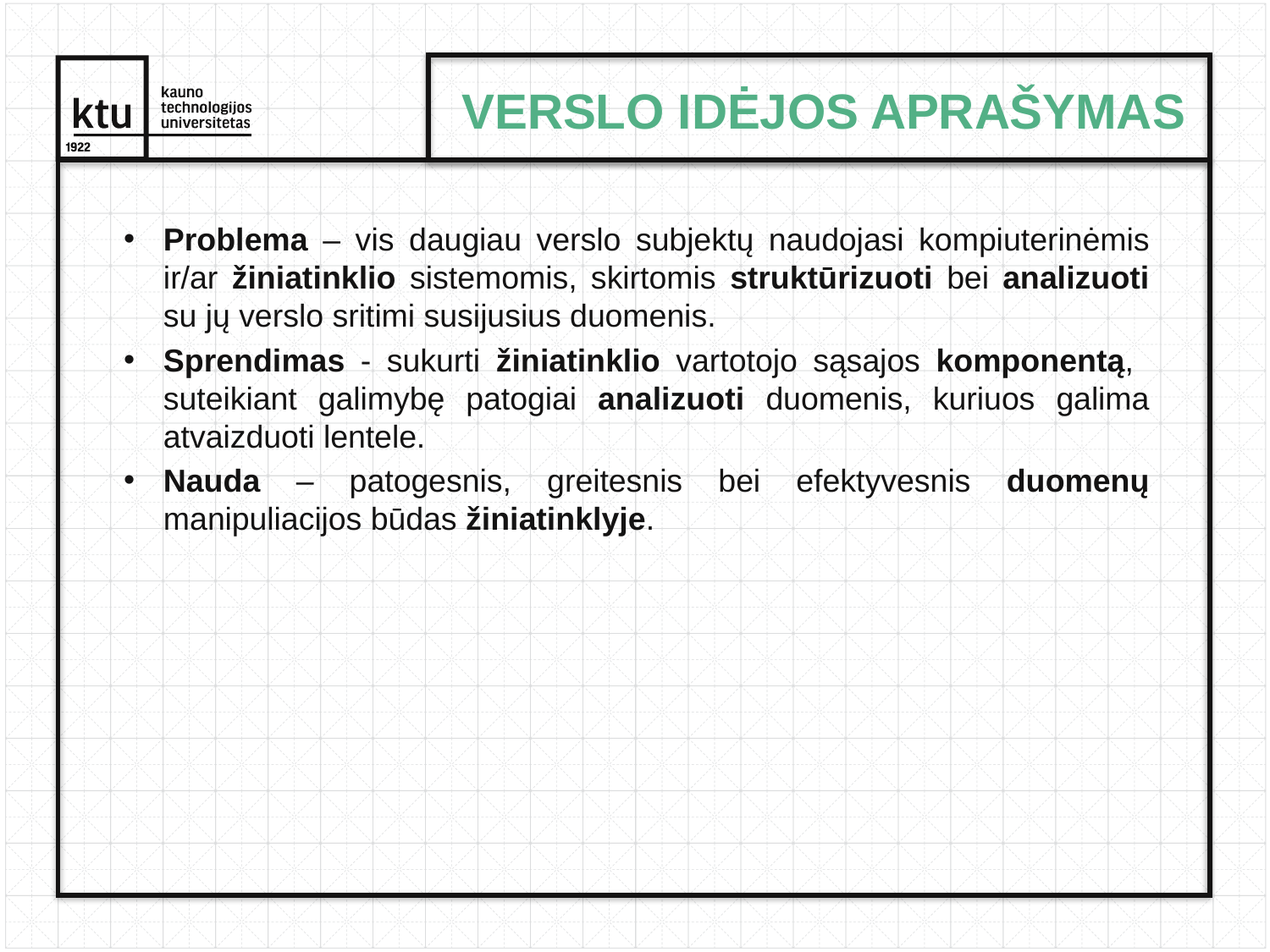

# Verslo idėjos aprašymas
Problema – vis daugiau verslo subjektų naudojasi kompiuterinėmis ir/ar žiniatinklio sistemomis, skirtomis struktūrizuoti bei analizuoti su jų verslo sritimi susijusius duomenis.
Sprendimas - sukurti žiniatinklio vartotojo sąsajos komponentą,  suteikiant galimybę patogiai analizuoti duomenis, kuriuos galima atvaizduoti lentele.
Nauda – patogesnis, greitesnis bei efektyvesnis duomenų manipuliacijos būdas žiniatinklyje.